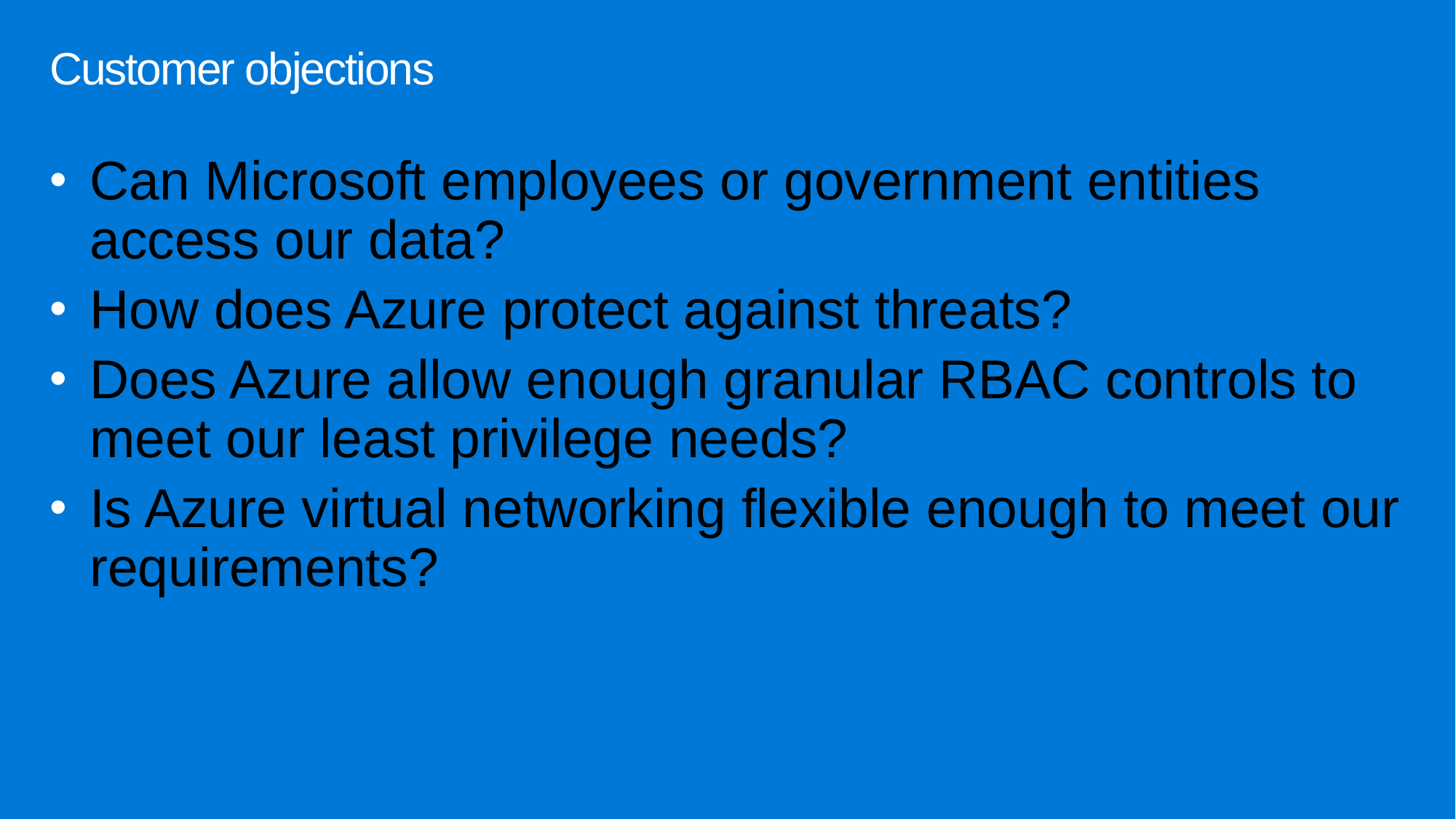

# Customer objections
Can Microsoft employees or government entities access our data?
How does Azure protect against threats?
Does Azure allow enough granular RBAC controls to meet our least privilege needs?
Is Azure virtual networking flexible enough to meet our requirements?